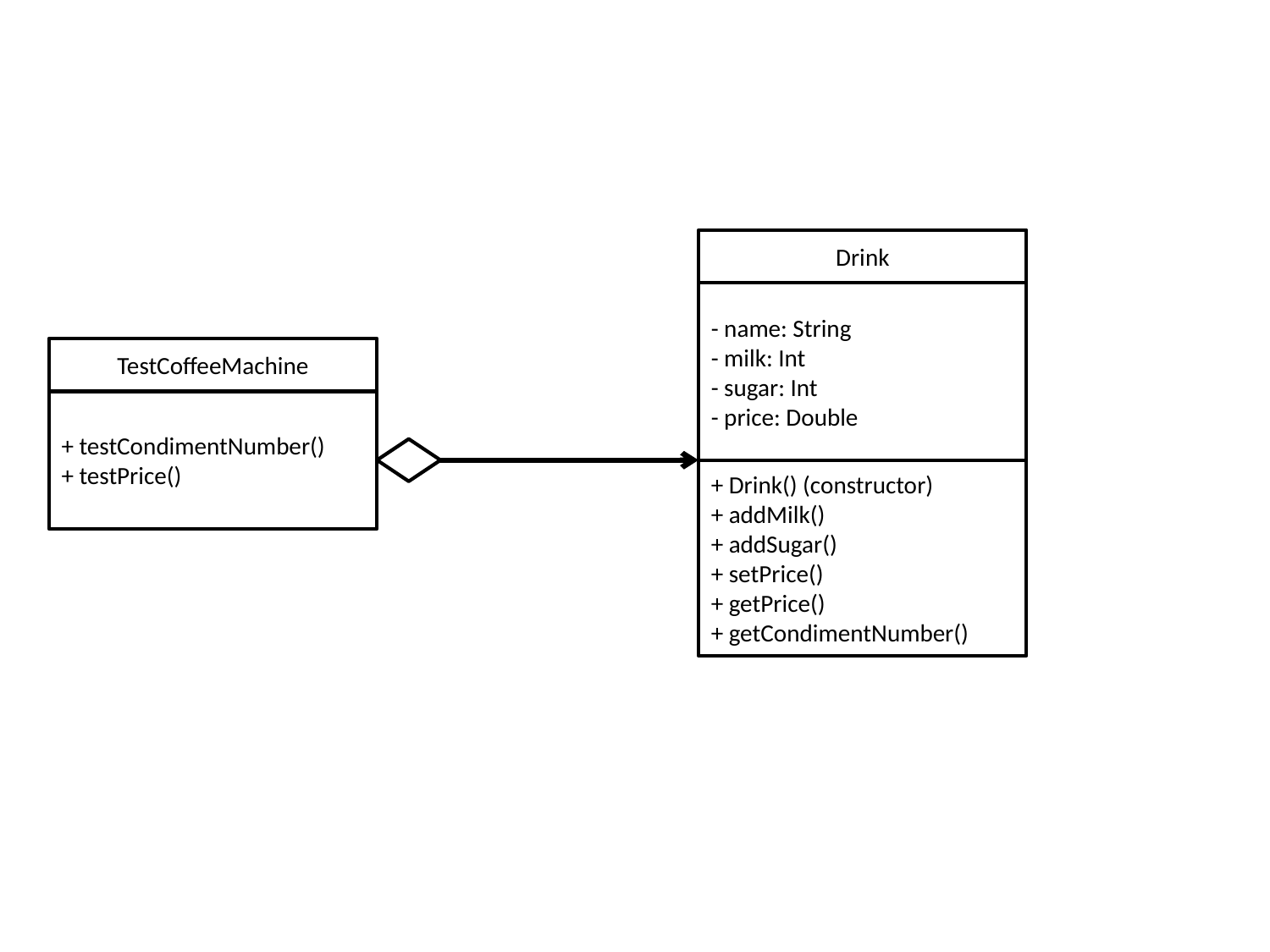

TestCoffeeMachine
+ testCondimentNumber()
+ testPrice()
Drink
- name: String
- milk: Int
- sugar: Int
- price: Double
+ Drink() (constructor)
+ addMilk()
+ addSugar()
+ setPrice()
+ getPrice()
+ getCondimentNumber()
TestCoffeeMachine
+ testCondimentNumber()
+ testPrice()